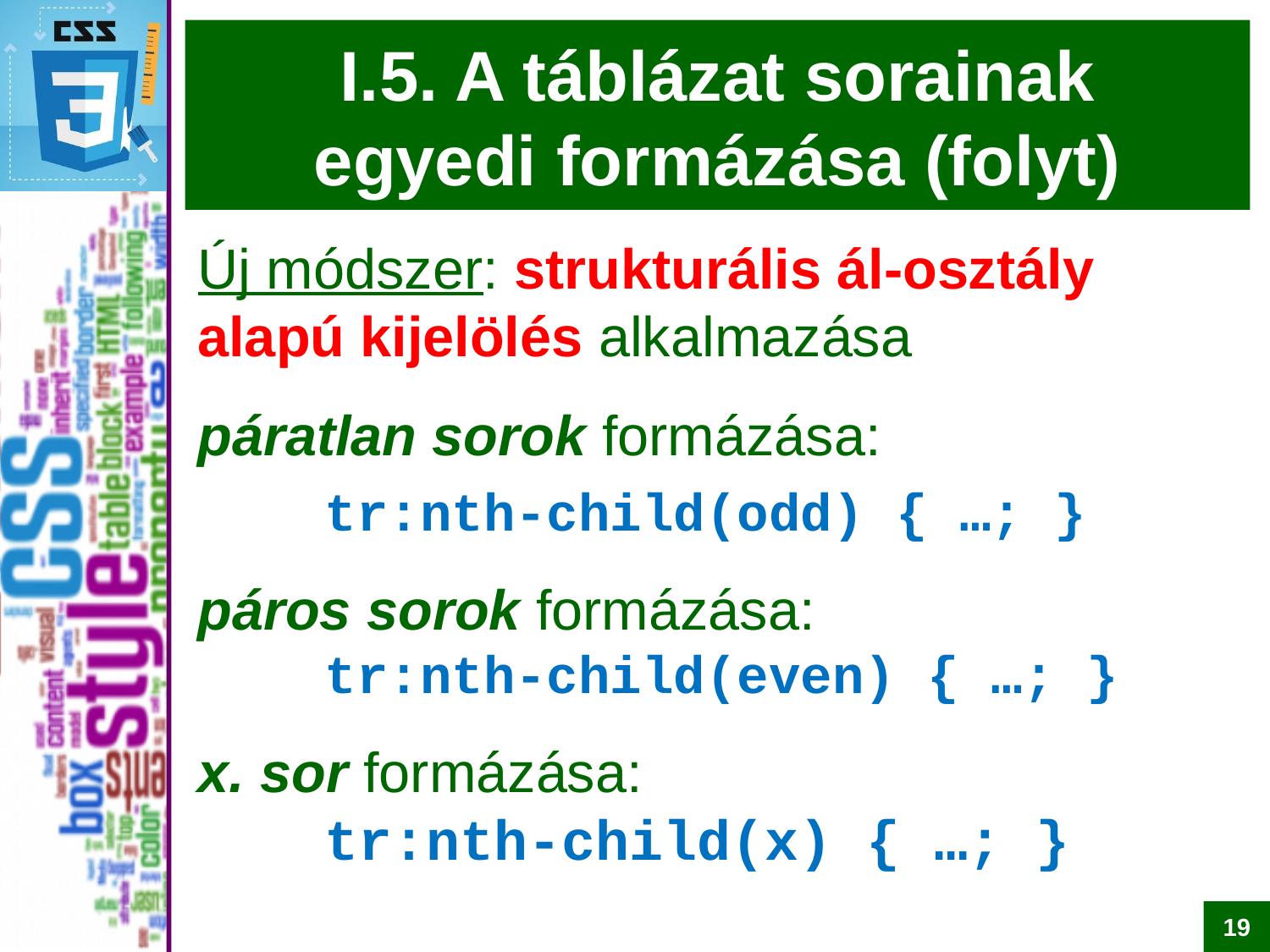

# I.5. A táblázat sorainak egyedi formázása (folyt)
Új módszer: strukturális ál-osztály
alapú kijelölés alkalmazása
páratlan sorok formázása:
	tr:nth-child(odd) { …; }
páros sorok formázása:
	tr:nth-child(even) { …; }
x. sor formázása:
	tr:nth-child(x) { …; }
19